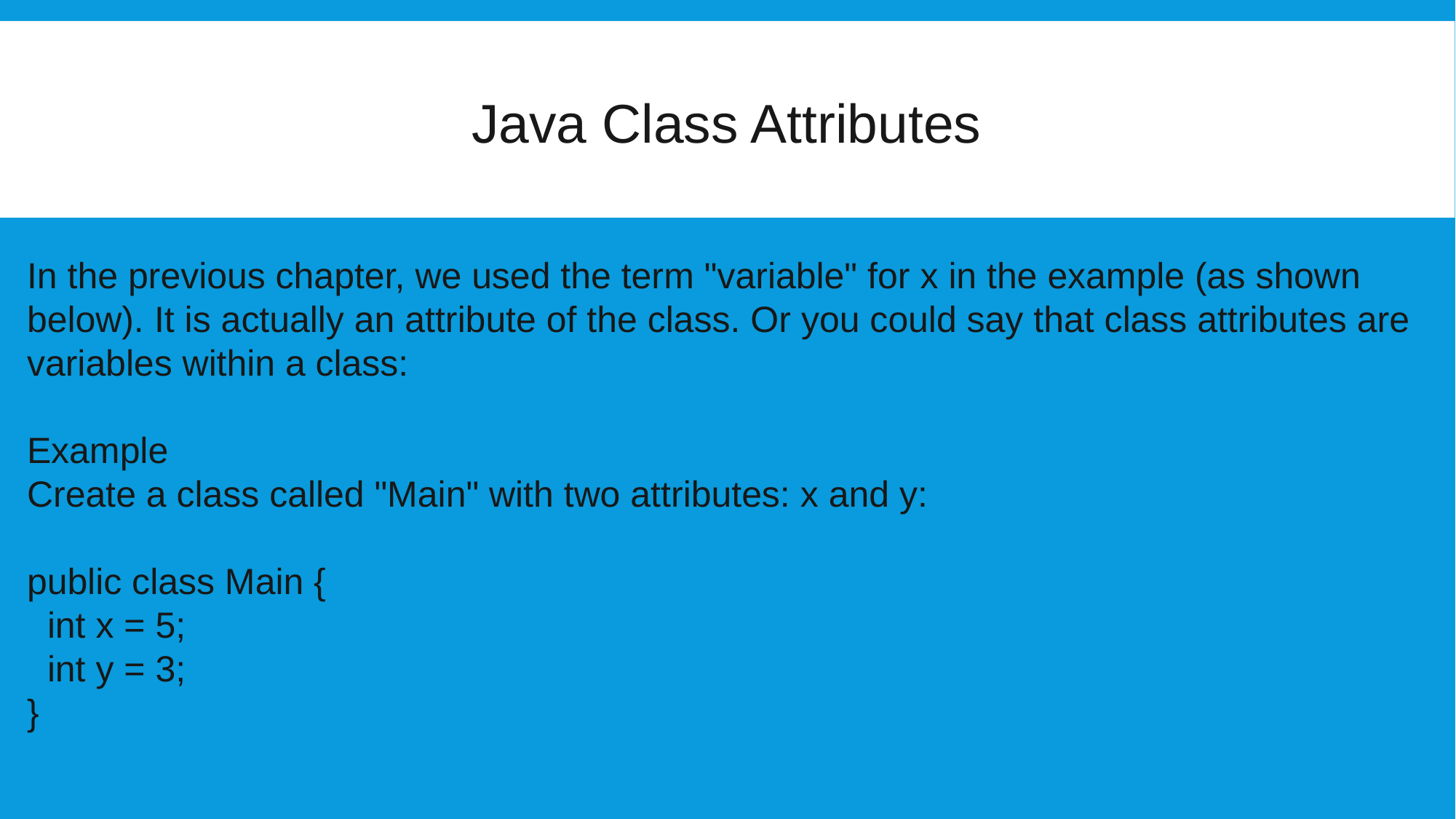

Java Class Attributes

In the previous chapter, we used the term "variable" for x in the example (as shown below). It is actually an attribute of the class. Or you could say that class attributes are variables within a class:

Example
Create a class called "Main" with two attributes: x and y:

public class Main {
  int x = 5;
  int y = 3;
}